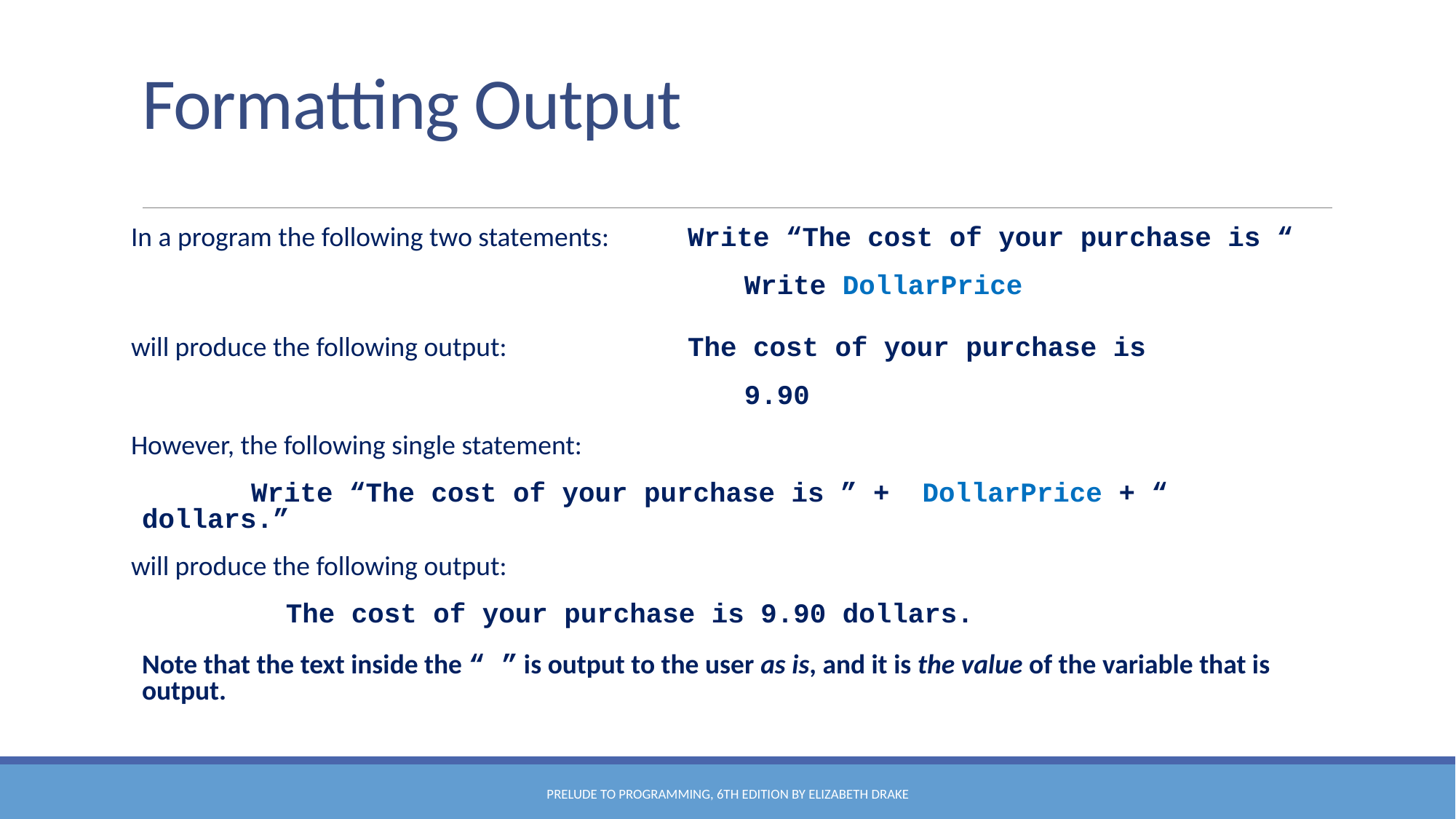

# Formatting Output
In a program the following two statements:	Write “The cost of your purchase is “
						Write DollarPrice
will produce the following output:		The cost of your purchase is
						9.90
However, the following single statement:
 		Write “The cost of your purchase is ” +  DollarPrice + “ dollars.”
will produce the following output:
		The cost of your purchase is 9.90 dollars.
Note that the text inside the “ ” is output to the user as is, and it is the value of the variable that is output.
Prelude to Programming, 6th edition by Elizabeth Drake